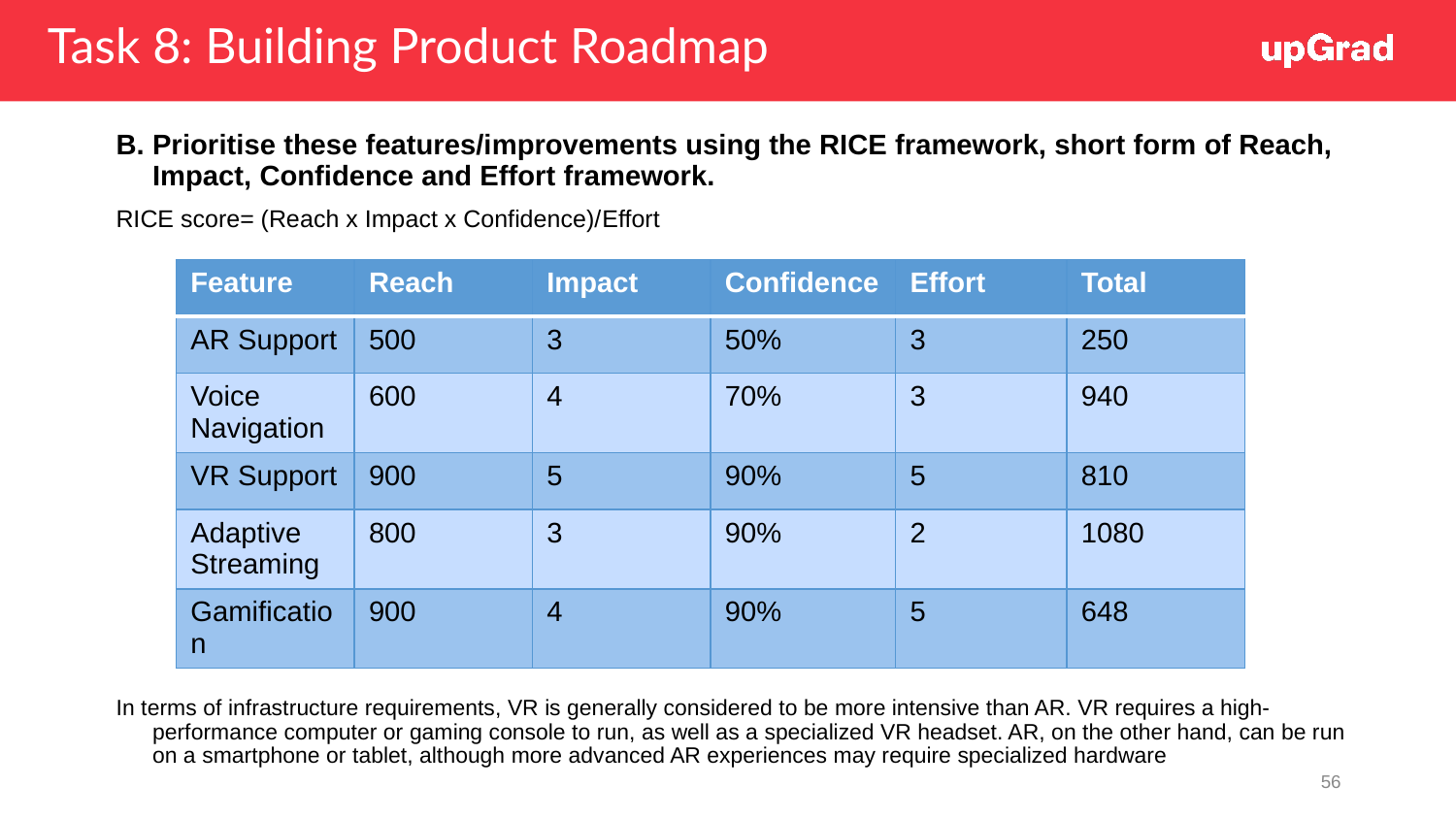

# Task 8: Building Product Roadmap
B. Prioritise these features/improvements using the RICE framework, short form of Reach, Impact, Confidence and Effort framework.
RICE score= (Reach x Impact x Confidence)/Effort

In terms of infrastructure requirements, VR is generally considered to be more intensive than AR. VR requires a high-performance computer or gaming console to run, as well as a specialized VR headset. AR, on the other hand, can be run on a smartphone or tablet, although more advanced AR experiences may require specialized hardware
| Feature | Reach | Impact | Confidence | Effort | Total |
| --- | --- | --- | --- | --- | --- |
| AR Support | 500 | 3 | 50% | 3 | 250 |
| Voice Navigation | 600 | 4 | 70% | 3 | 940 |
| VR Support | 900 | 5 | 90% | 5 | 810 |
| Adaptive Streaming | 800 | 3 | 90% | 2 | 1080 |
| Gamification | 900 | 4 | 90% | 5 | 648 |
56